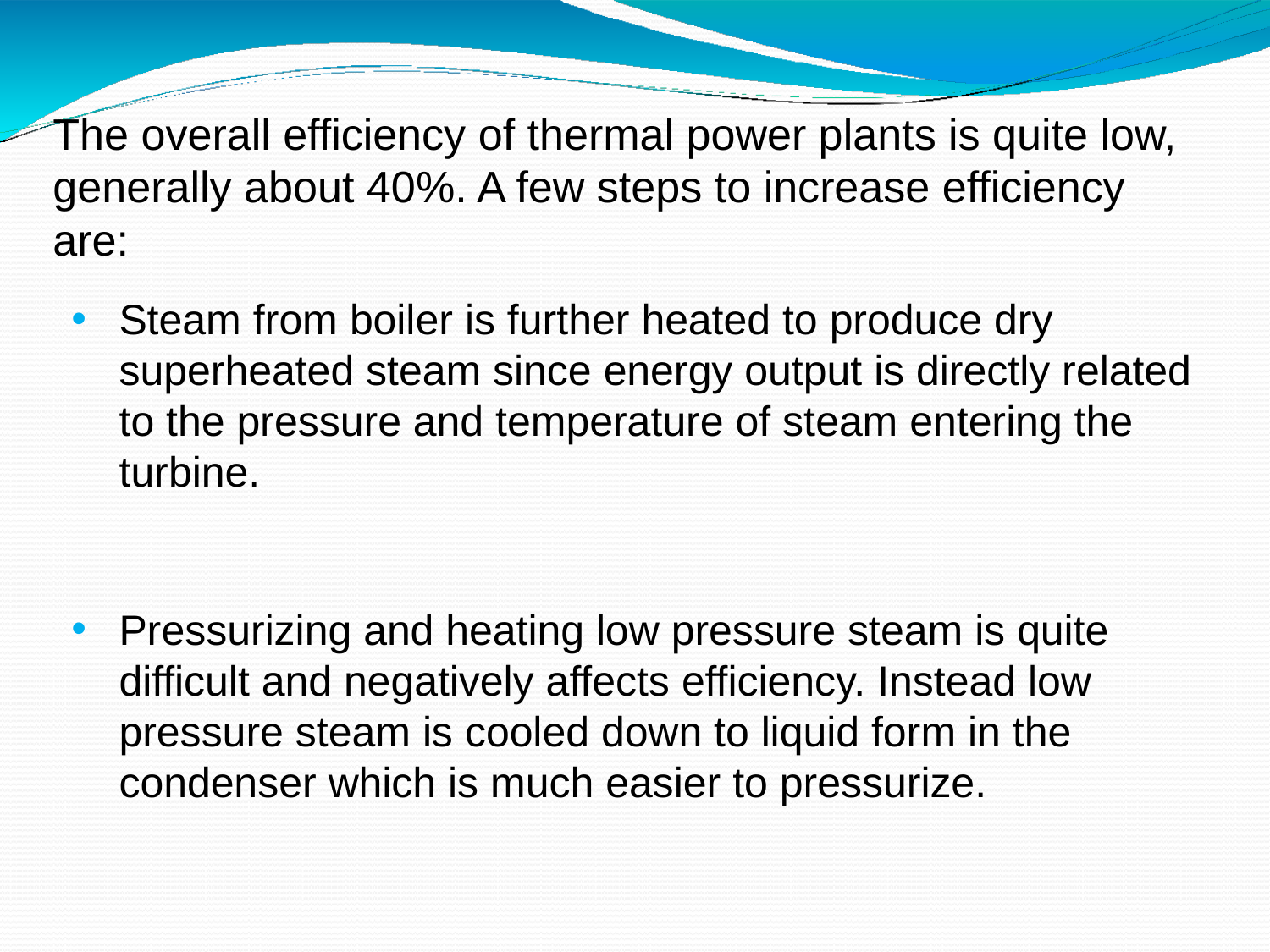

The overall efficiency of thermal power plants is quite low, generally about 40%. A few steps to increase efficiency are:
Steam from boiler is further heated to produce dry superheated steam since energy output is directly related to the pressure and temperature of steam entering the turbine.

Pressurizing and heating low pressure steam is quite difficult and negatively affects efficiency. Instead low pressure steam is cooled down to liquid form in the condenser which is much easier to pressurize.